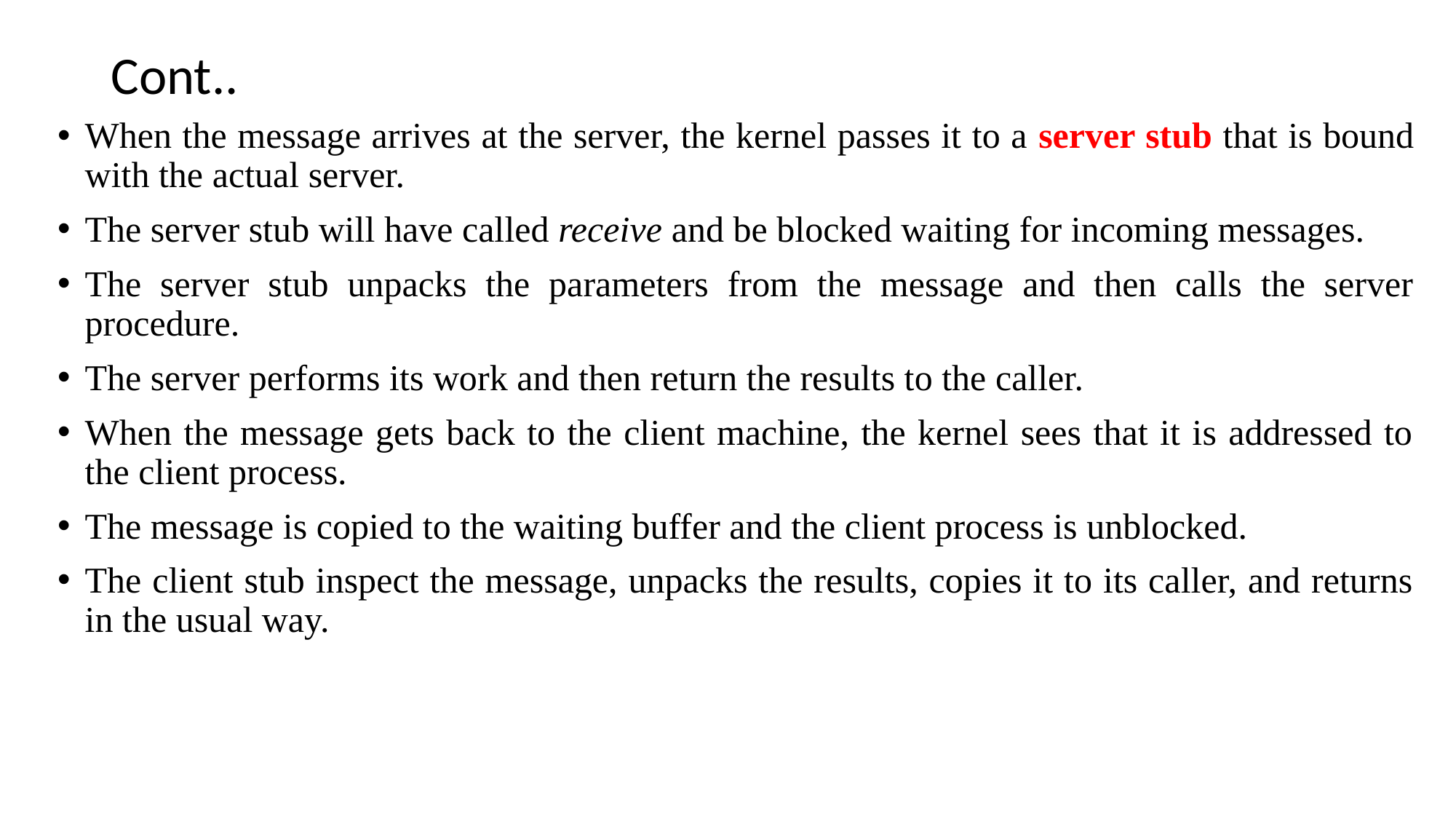

# Cont..
When the message arrives at the server, the kernel passes it to a server stub that is bound with the actual server.
The server stub will have called receive and be blocked waiting for incoming messages.
The server stub unpacks the parameters from the message and then calls the server procedure.
The server performs its work and then return the results to the caller.
When the message gets back to the client machine, the kernel sees that it is addressed to the client process.
The message is copied to the waiting buffer and the client process is unblocked.
The client stub inspect the message, unpacks the results, copies it to its caller, and returns in the usual way.